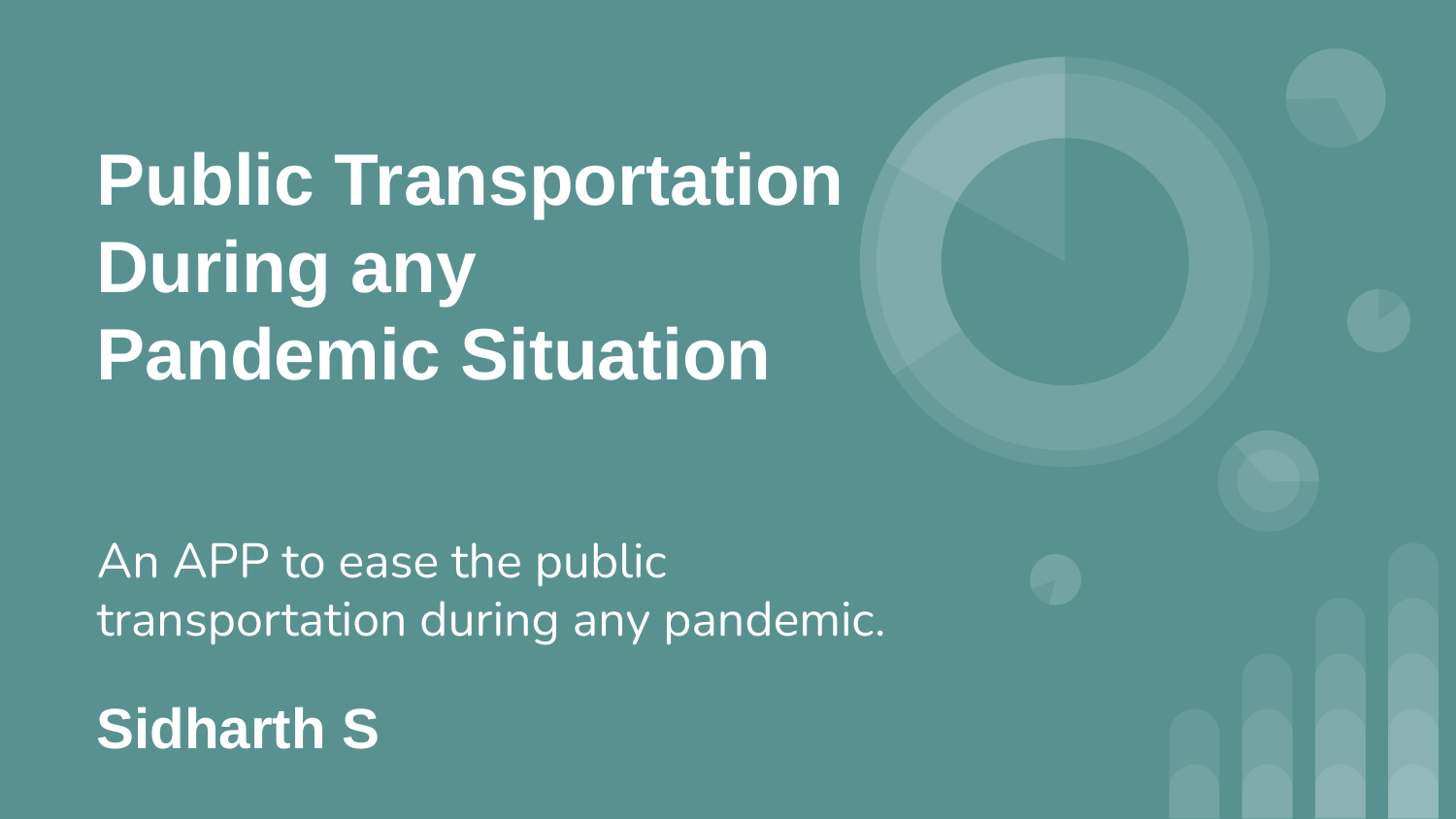

# Public Transportation
During any
Pandemic Situation
An APP to ease the public transportation during any pandemic.
Sidharth S